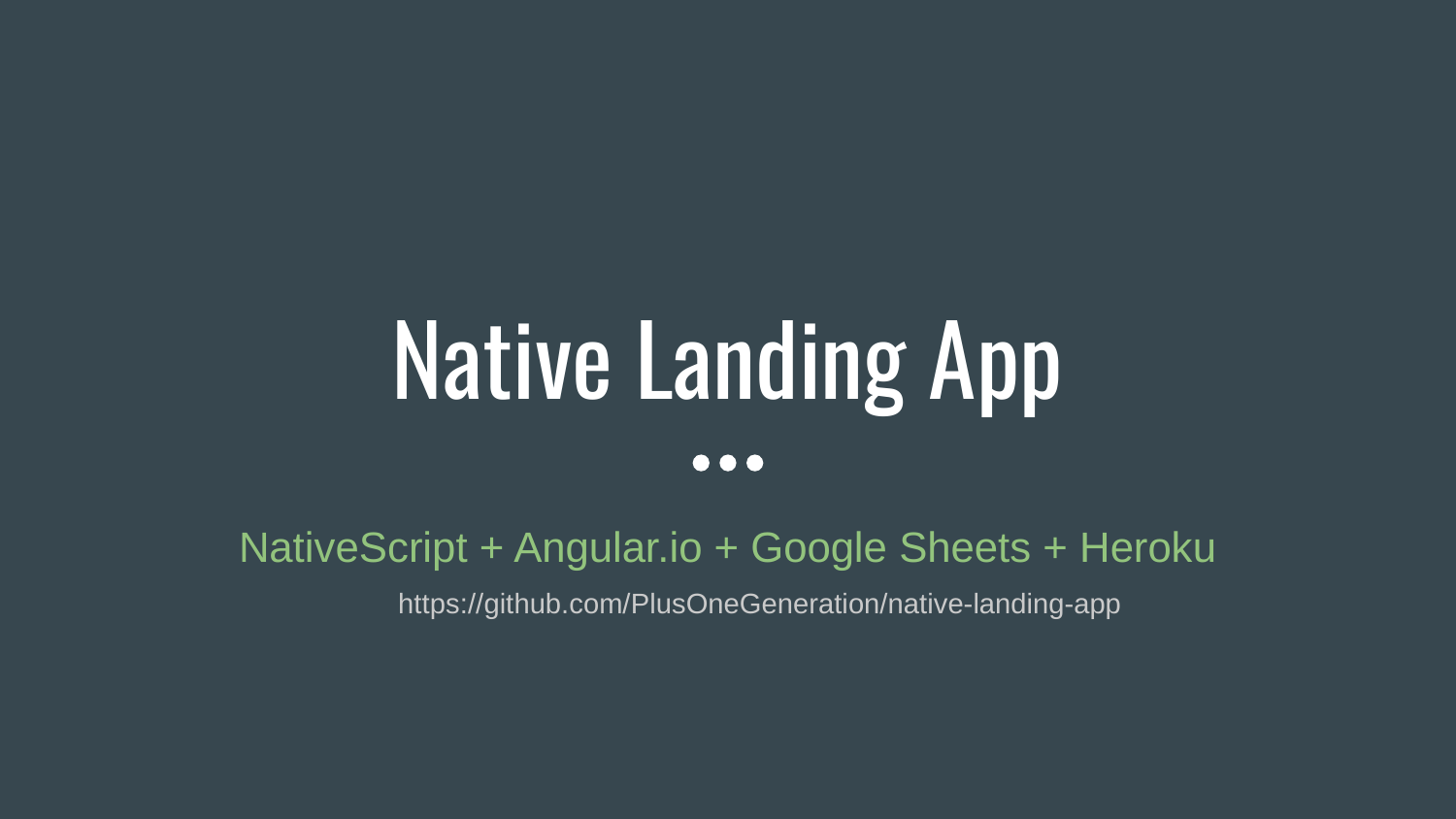

# Native Landing App
NativeScript + Angular.io + Google Sheets + Heroku
https://github.com/PlusOneGeneration/native-landing-app